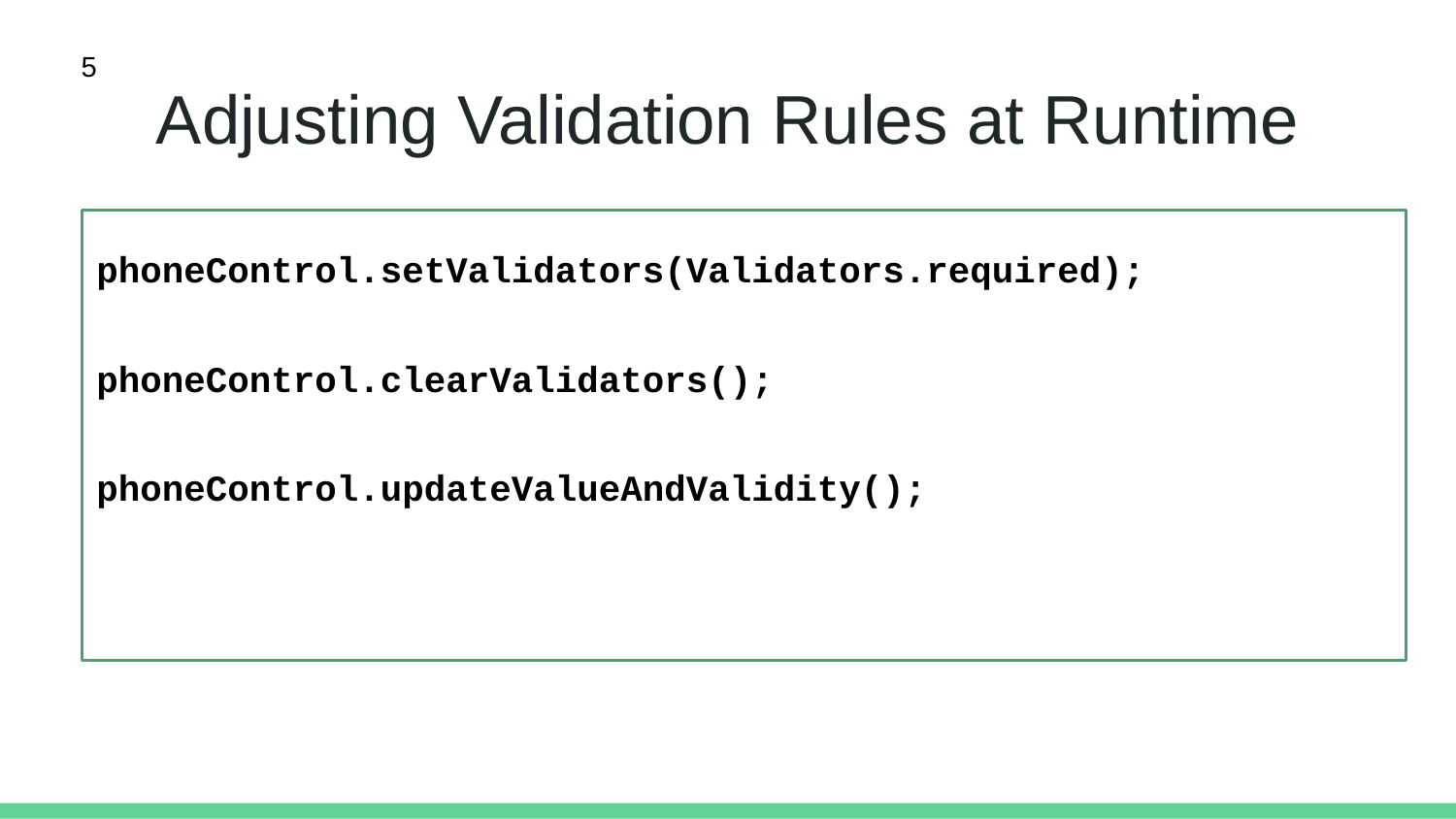

5
# Adjusting Validation Rules at Runtime
phoneControl.setValidators(Validators.required);

phoneControl.clearValidators();

phoneControl.updateValueAndValidity();